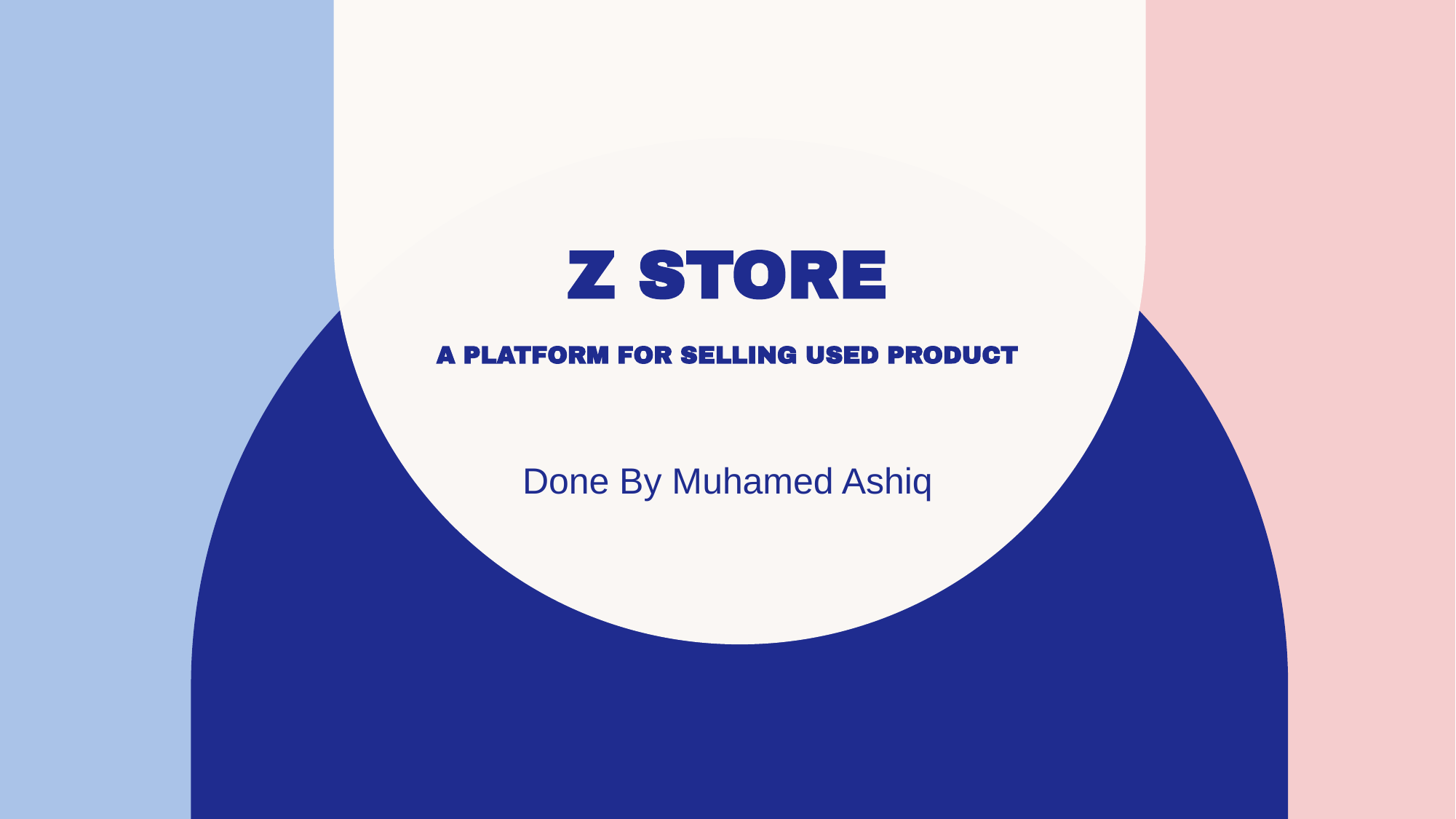

# Z Store
A Platform for selling used product
Done By Muhamed Ashiq